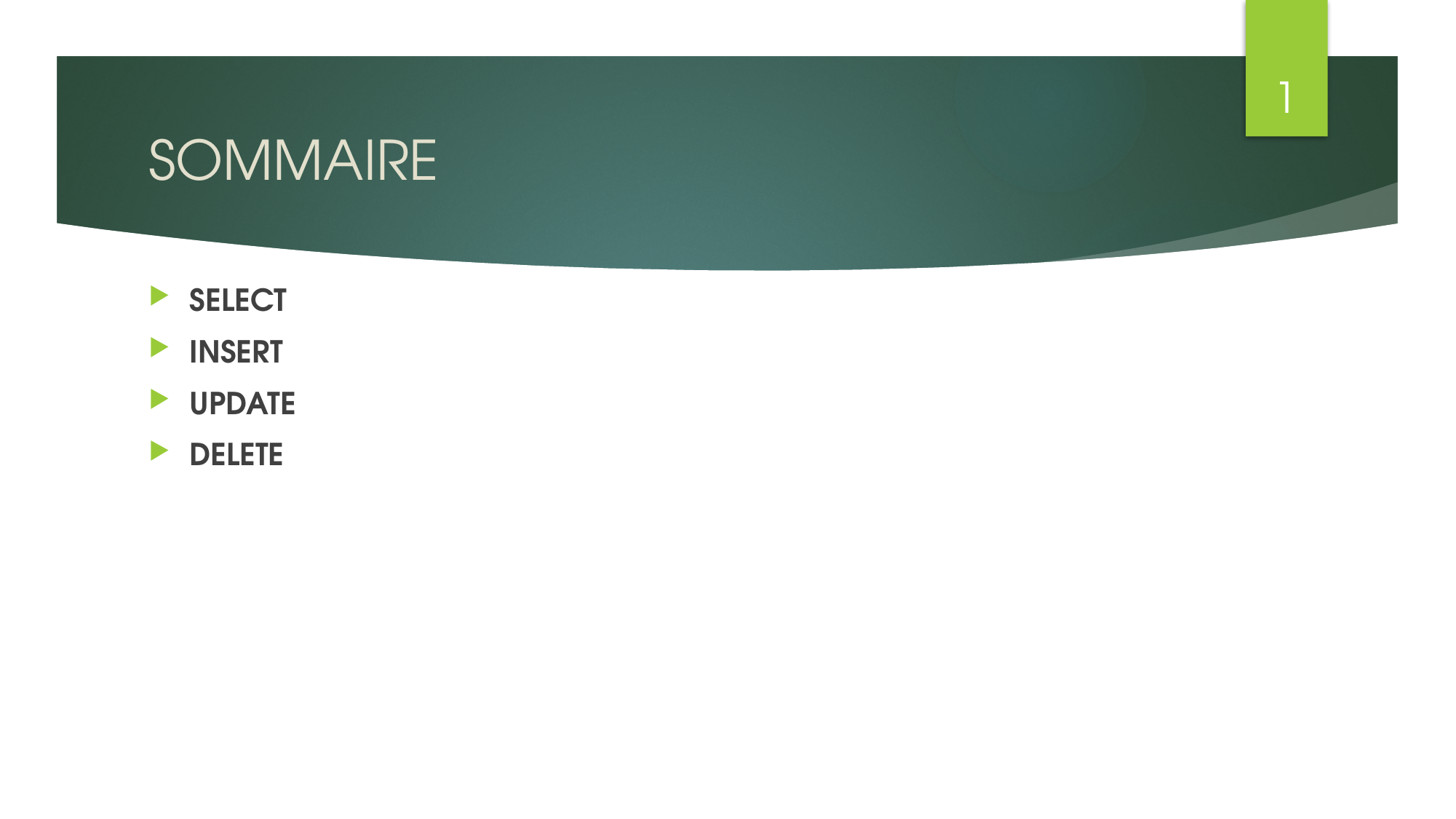

1
# SOMMAIRE
SELECT
INSERT
UPDATE
DELETE